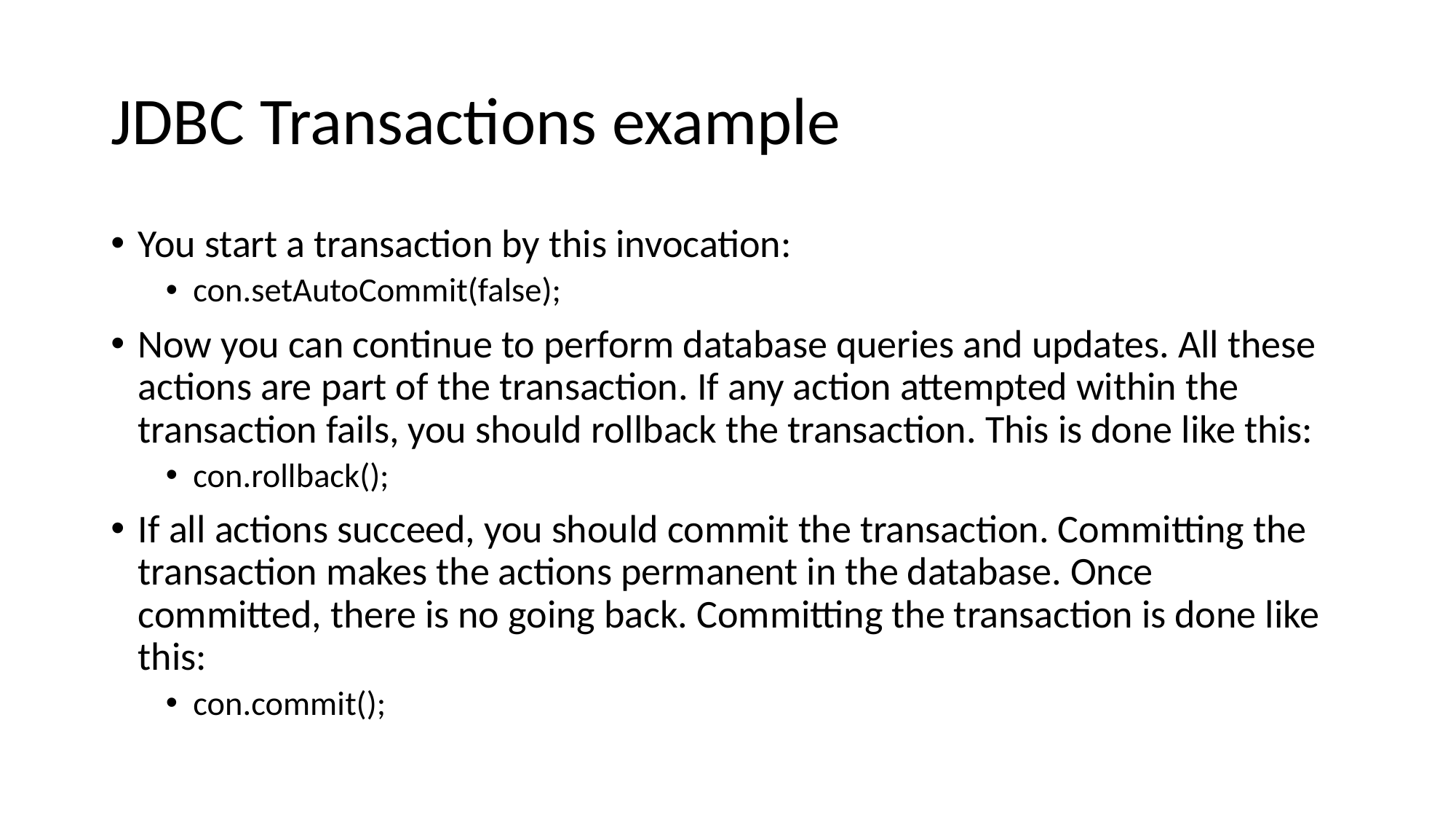

# JDBC Transactions example
You start a transaction by this invocation:
con.setAutoCommit(false);
Now you can continue to perform database queries and updates. All these actions are part of the transaction. If any action attempted within the transaction fails, you should rollback the transaction. This is done like this:
con.rollback();
If all actions succeed, you should commit the transaction. Committing the transaction makes the actions permanent in the database. Once committed, there is no going back. Committing the transaction is done like this:
con.commit();